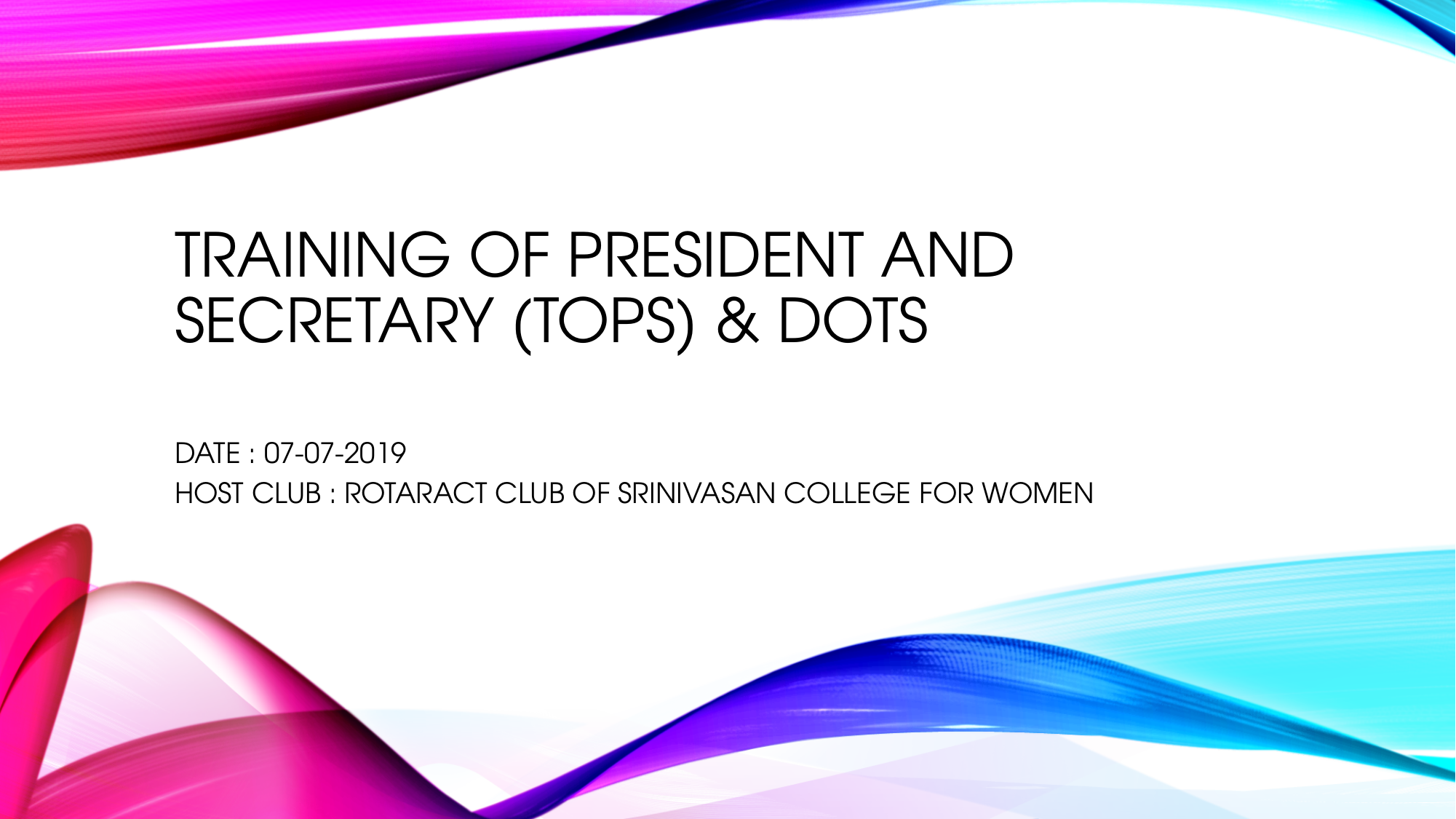

# TRAINING OF PRESIDENT AND SECRETARY (TOPS) & DOTS
DATE : 07-07-2019
HOST CLUB : ROTARACT CLUB OF SRINIVASAN COLLEGE FOR WOMEN